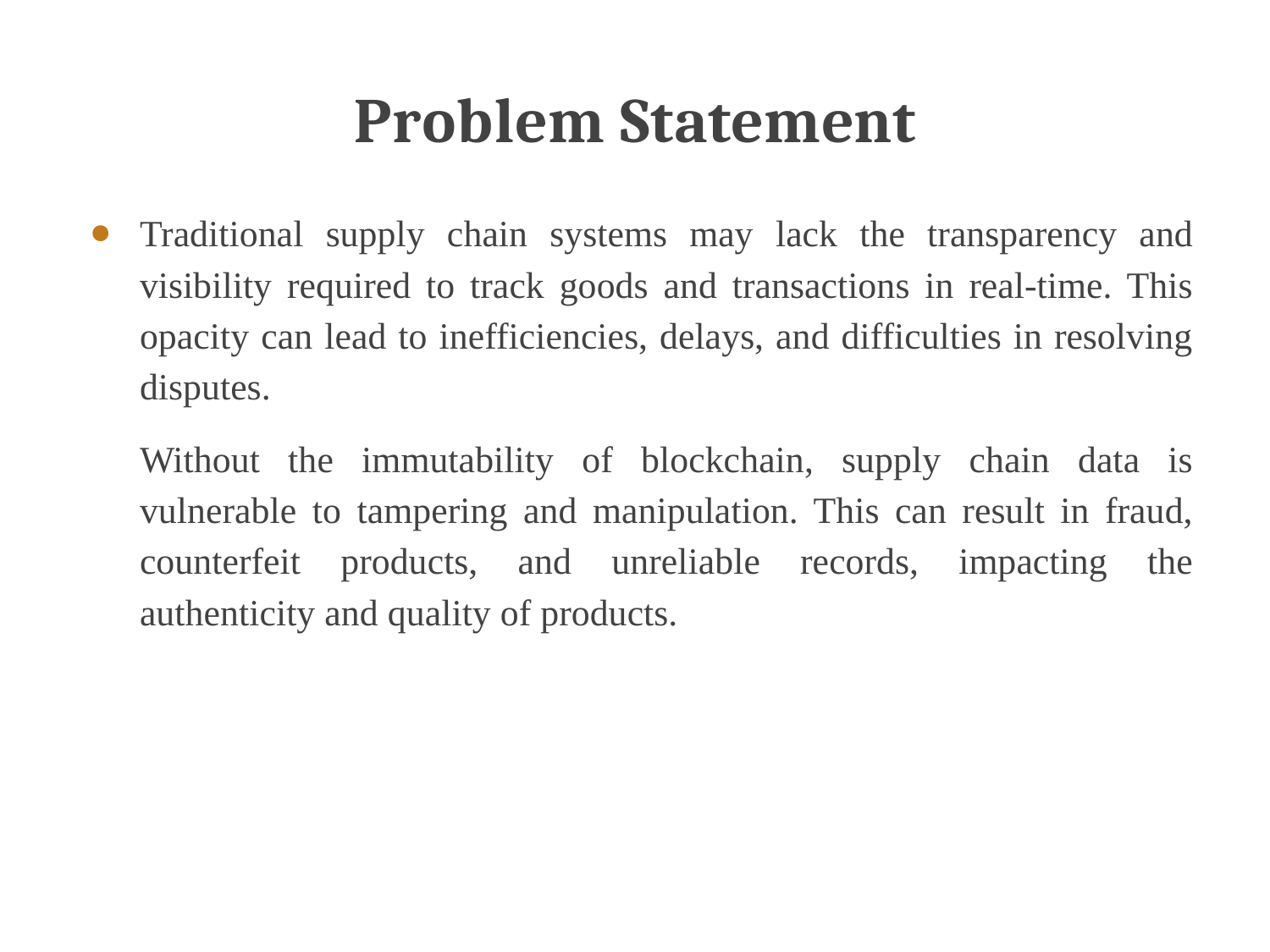

# Problem Statement
Traditional supply chain systems may lack the transparency and visibility required to track goods and transactions in real-time. This opacity can lead to inefficiencies, delays, and difficulties in resolving disputes.
Without the immutability of blockchain, supply chain data is vulnerable to tampering and manipulation. This can result in fraud, counterfeit products, and unreliable records, impacting the authenticity and quality of products.